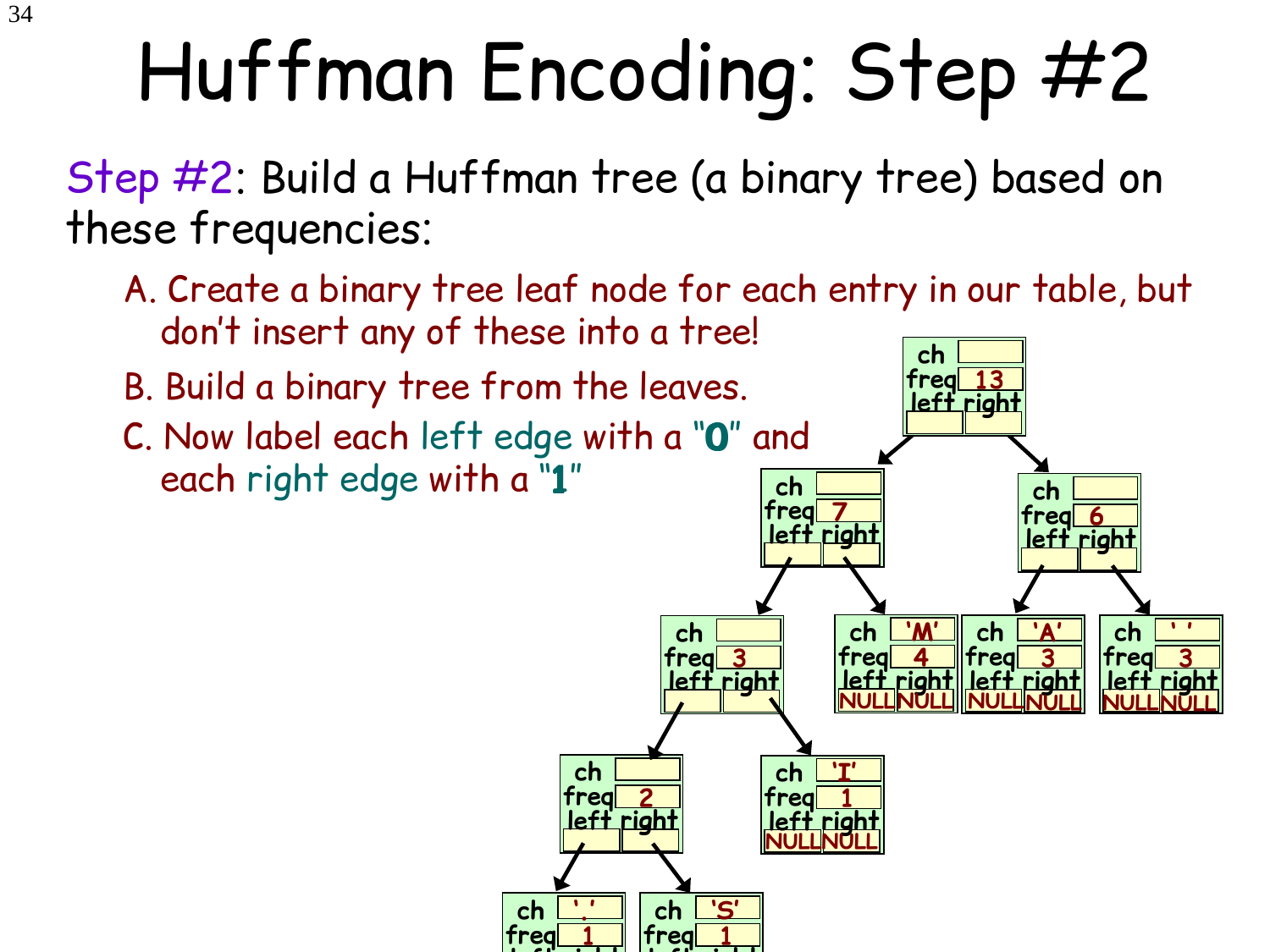

# Huffman Encoding: Step #2
34
Step #2: Build a Huffman tree (a binary tree) based on these frequencies:
 A. Create a binary tree leaf node for each entry in our table, but
     don’t insert any of these into a tree!
ch

freq

right
left

13
 B. Build a binary tree from the leaves.
0
 C. Now label each left edge with a “0” and
     each right edge with a “1”
0
0
0
0

1
1
1
1
1
ch

freq

right
left

7
ch

freq

right
left

6

ch

freq

right
left

 4
‘M’
ch

freq

right
left

 3
ch

freq

right
left

 3
‘A’
‘ ’
ch

freq

right
left

3
NULL
NULL
NULL
NULL
NULL
NULL

ch

freq

right
left

 2

ch

freq

right
left

 1
‘I’
NULL
NULL

ch

freq

right
left

 1
ch

freq

right
left

 1
‘.’
‘S’
NULL
NULL
NULL
NULL